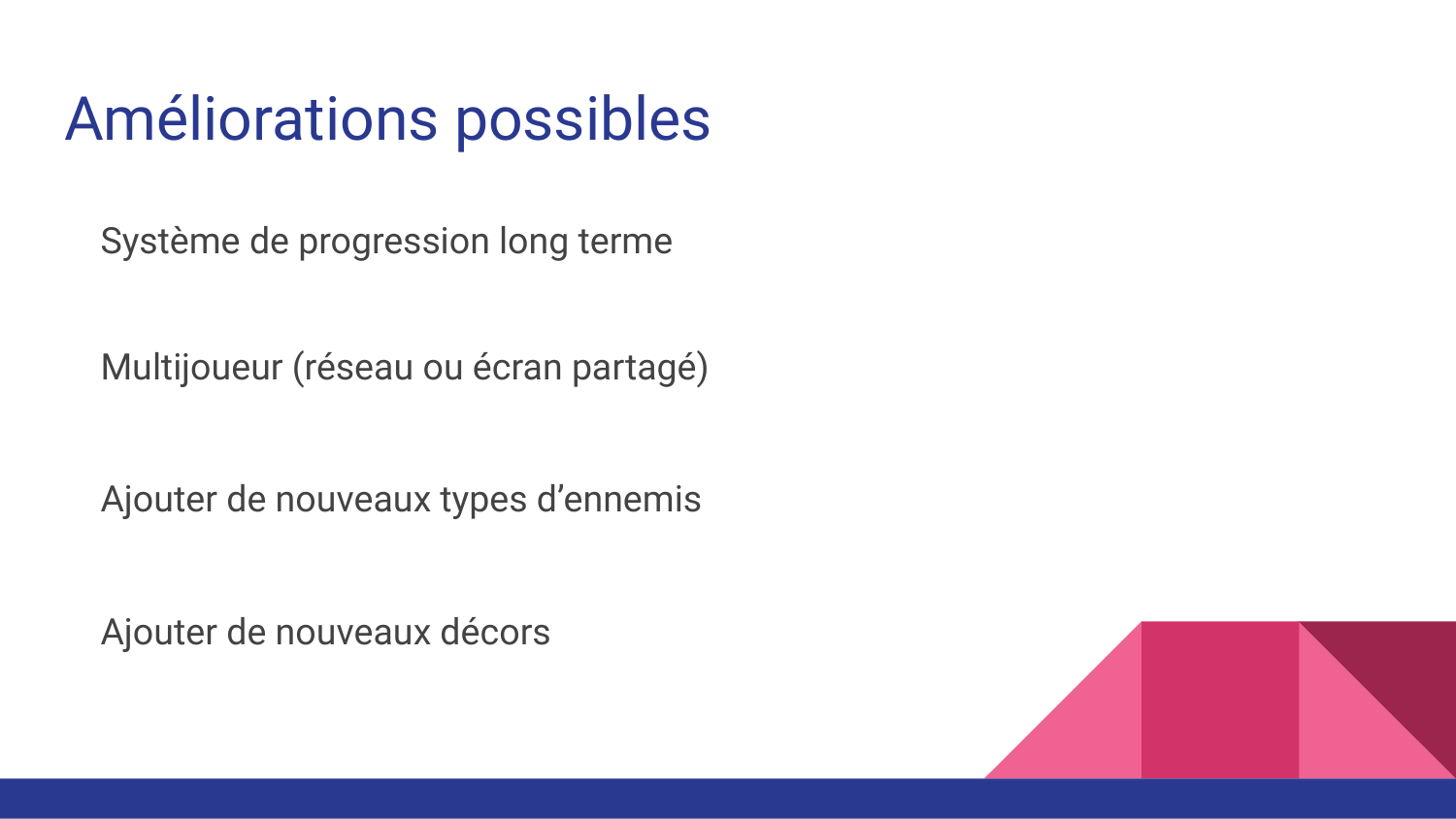

# Améliorations possibles
Système de progression long terme
Multijoueur (réseau ou écran partagé)
Ajouter de nouveaux types d’ennemis
Ajouter de nouveaux décors